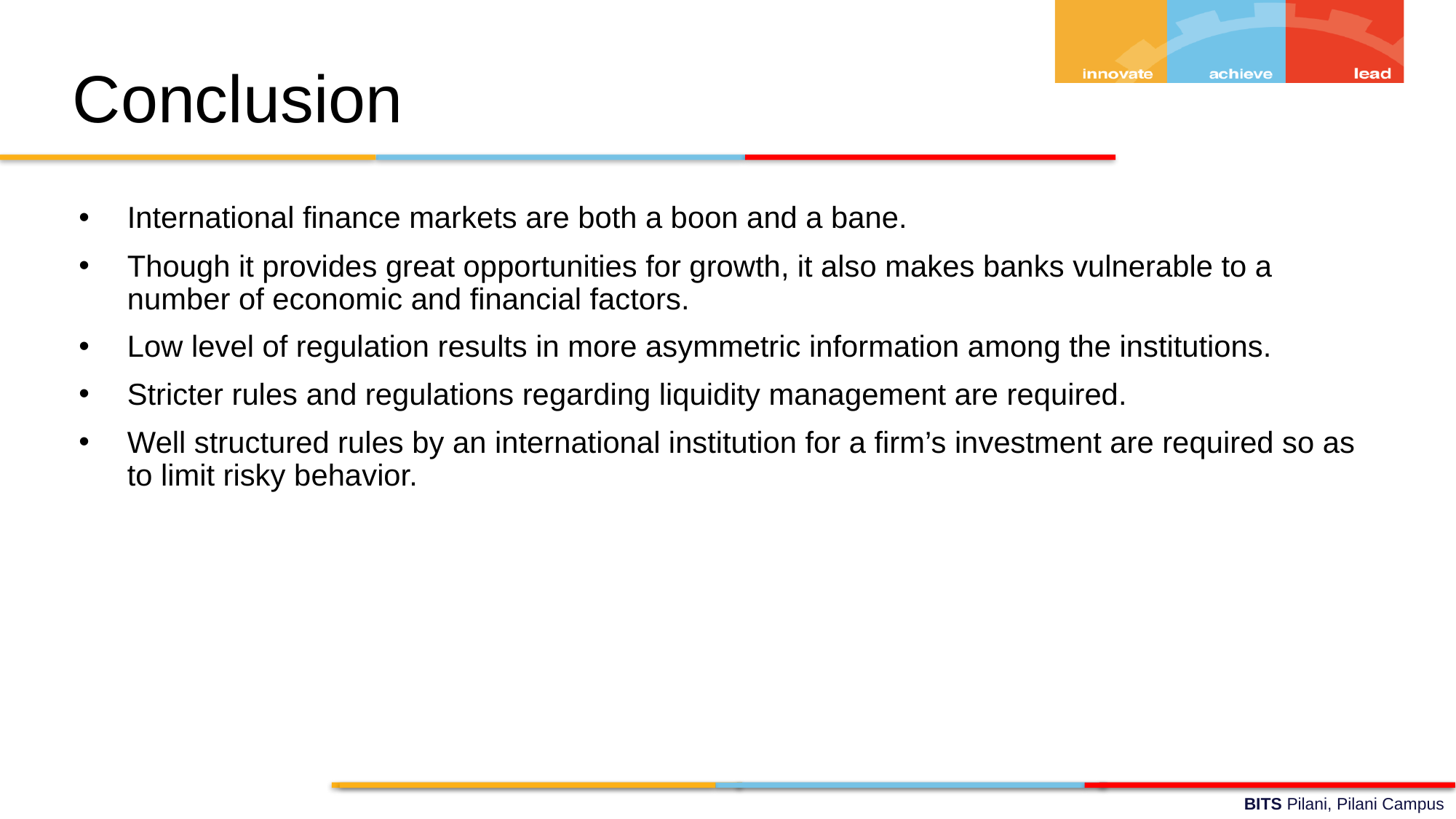

# Conclusion
International finance markets are both a boon and a bane.
Though it provides great opportunities for growth, it also makes banks vulnerable to a number of economic and financial factors.
Low level of regulation results in more asymmetric information among the institutions.
Stricter rules and regulations regarding liquidity management are required.
Well structured rules by an international institution for a firm’s investment are required so as to limit risky behavior.